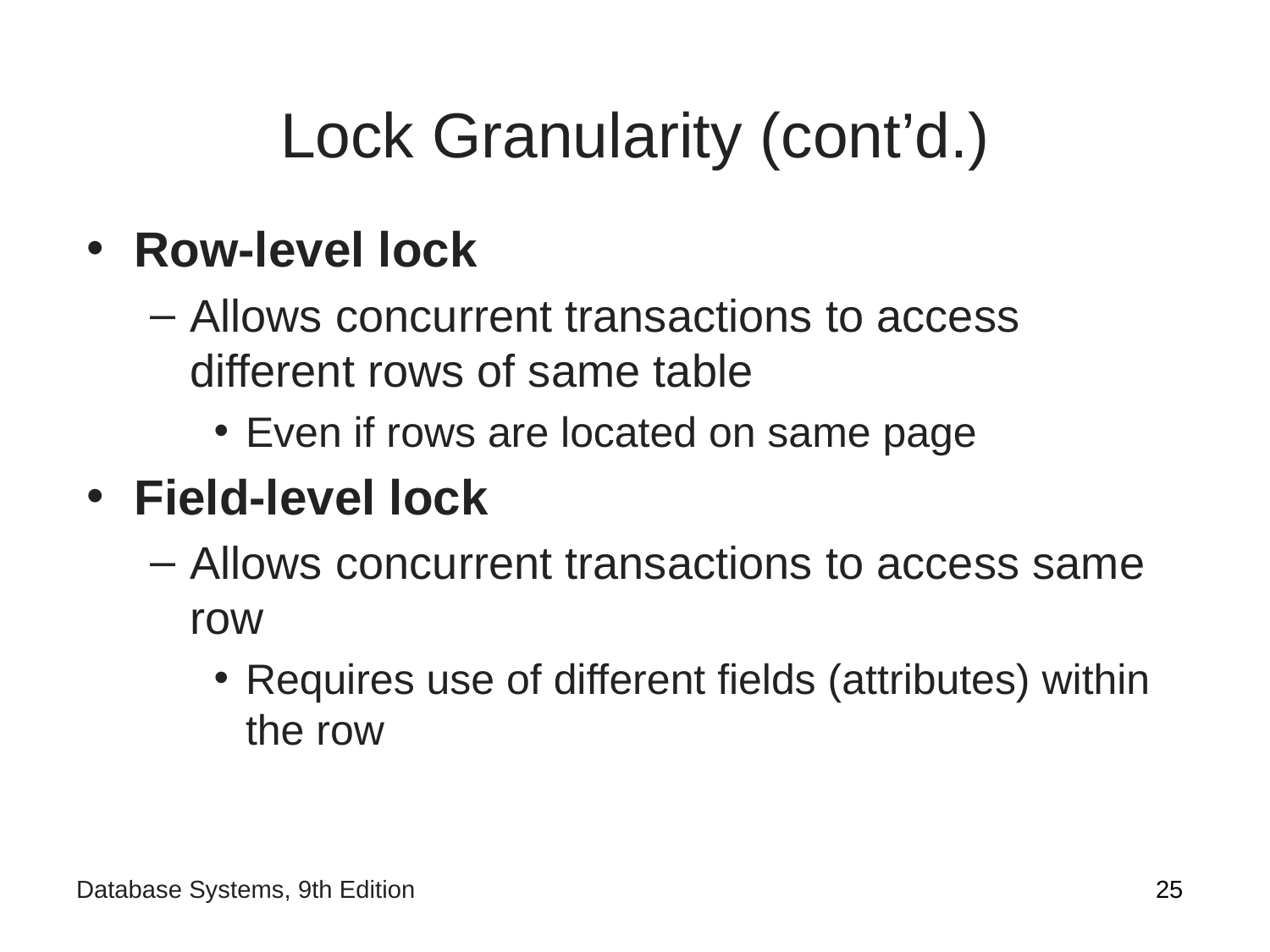

# Lock Granularity (cont’d.)
Row-level lock
Allows concurrent transactions to access different rows of same table
Even if rows are located on same page
Field-level lock
Allows concurrent transactions to access same row
Requires use of different fields (attributes) within the row
25
Database Systems, 9th Edition